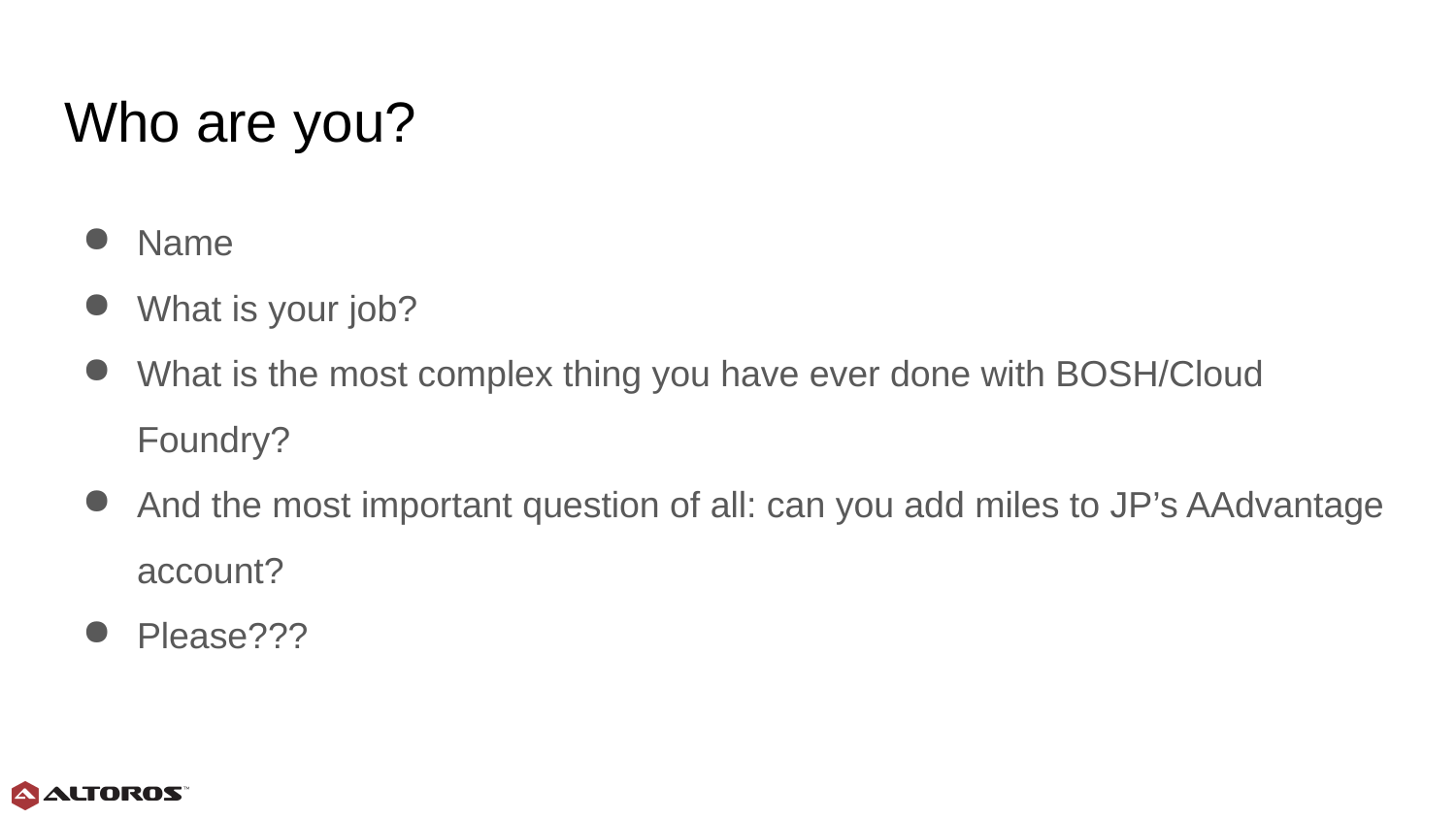

# Who are you?
Name
What is your job?
What is the most complex thing you have ever done with BOSH/Cloud Foundry?
And the most important question of all: can you add miles to JP’s AAdvantage account?
Please???